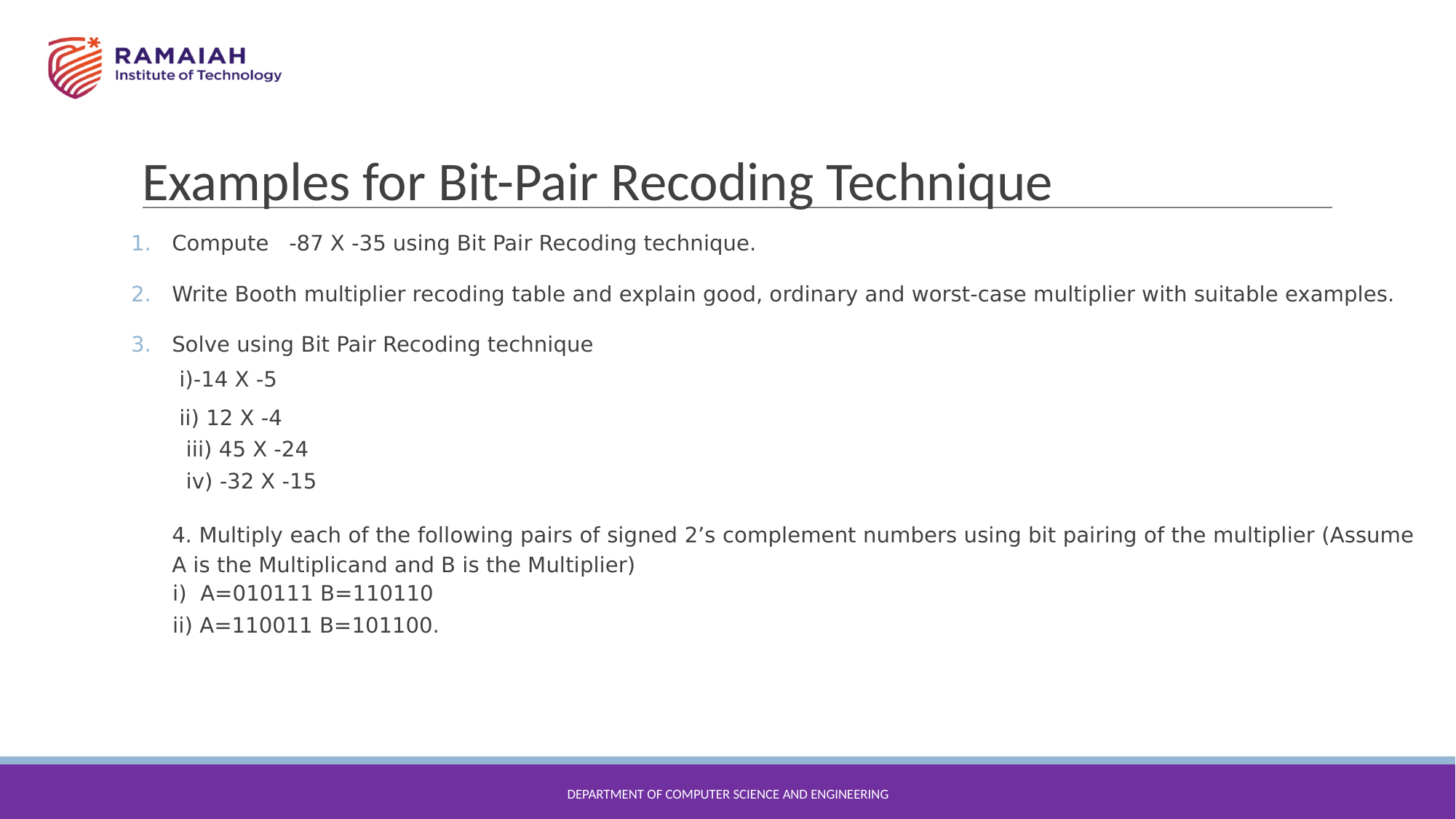

# Examples for Bit-Pair Recoding Technique
Compute   -87 X -35 using Bit Pair Recoding technique.
Write Booth multiplier recoding table and explain good, ordinary and worst-case multiplier with suitable examples.
Solve using Bit Pair Recoding technique
  i)-14 X -5
  ii) 12 X -4
   iii) 45 X -24
   iv) -32 X -15
4. Multiply each of the following pairs of signed 2’s complement numbers using bit pairing of the multiplier (Assume A is the Multiplicand and B is the Multiplier)
 i)  A=010111 B=110110
 ii) A=110011 B=101100.

DEPARTMENT OF COMPUTER SCIENCE AND ENGINEERING